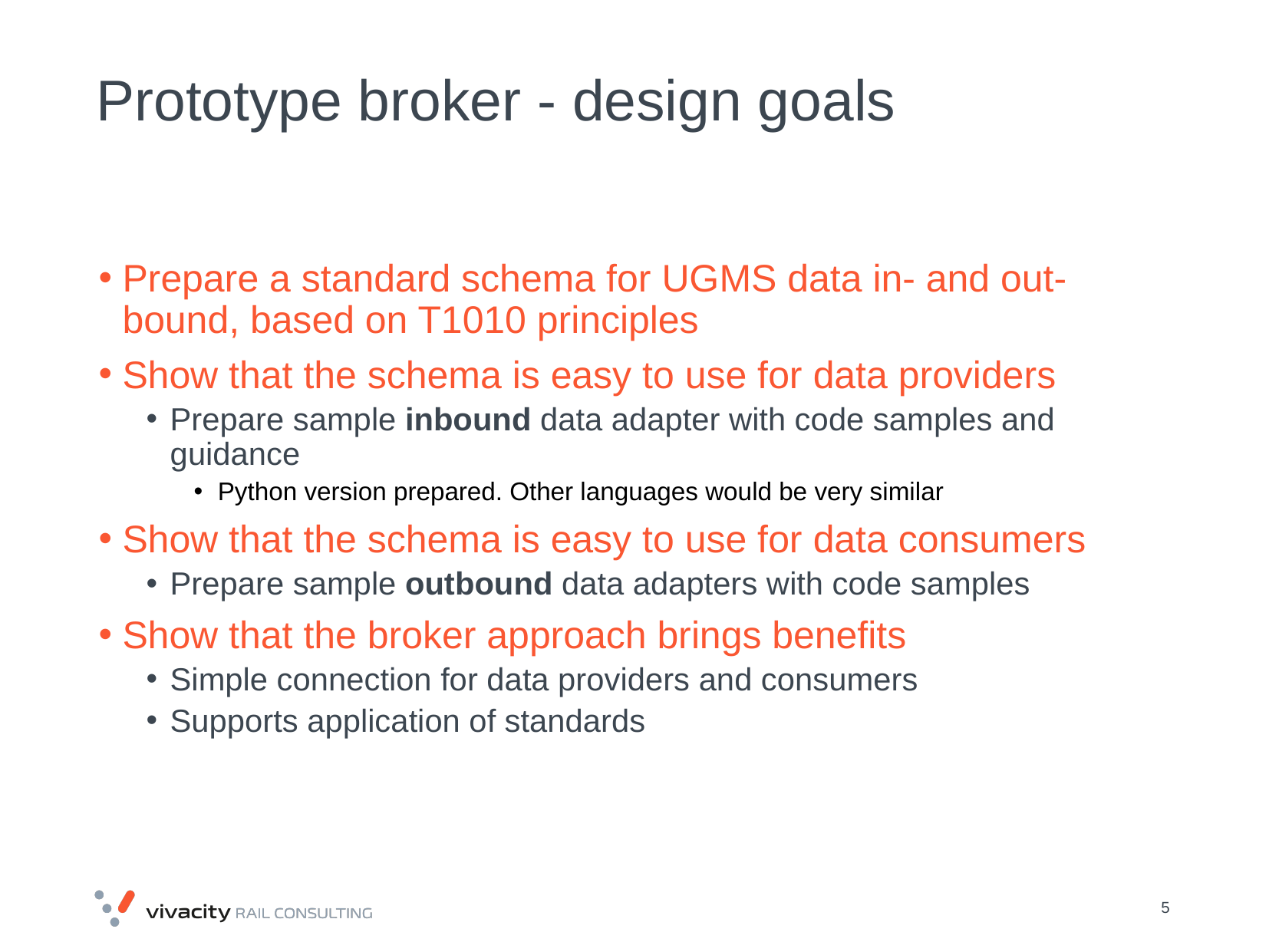

# Prototype broker - design goals
Prepare a standard schema for UGMS data in- and out-bound, based on T1010 principles
Show that the schema is easy to use for data providers
Prepare sample inbound data adapter with code samples and guidance
Python version prepared. Other languages would be very similar
Show that the schema is easy to use for data consumers
Prepare sample outbound data adapters with code samples
Show that the broker approach brings benefits
Simple connection for data providers and consumers
Supports application of standards

30/01/2018
5